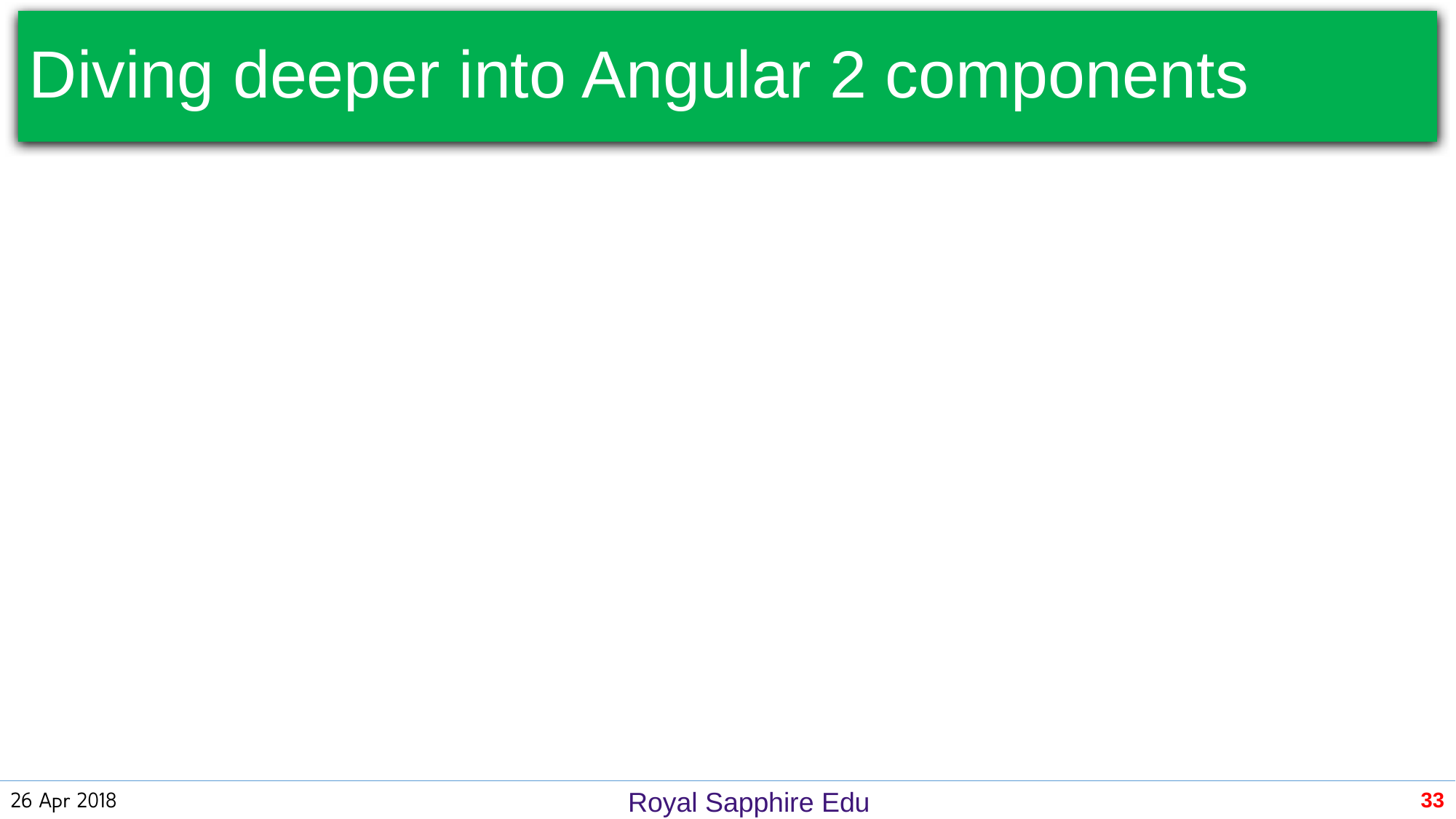

# Diving deeper into Angular 2 components

26 Apr 2018
33